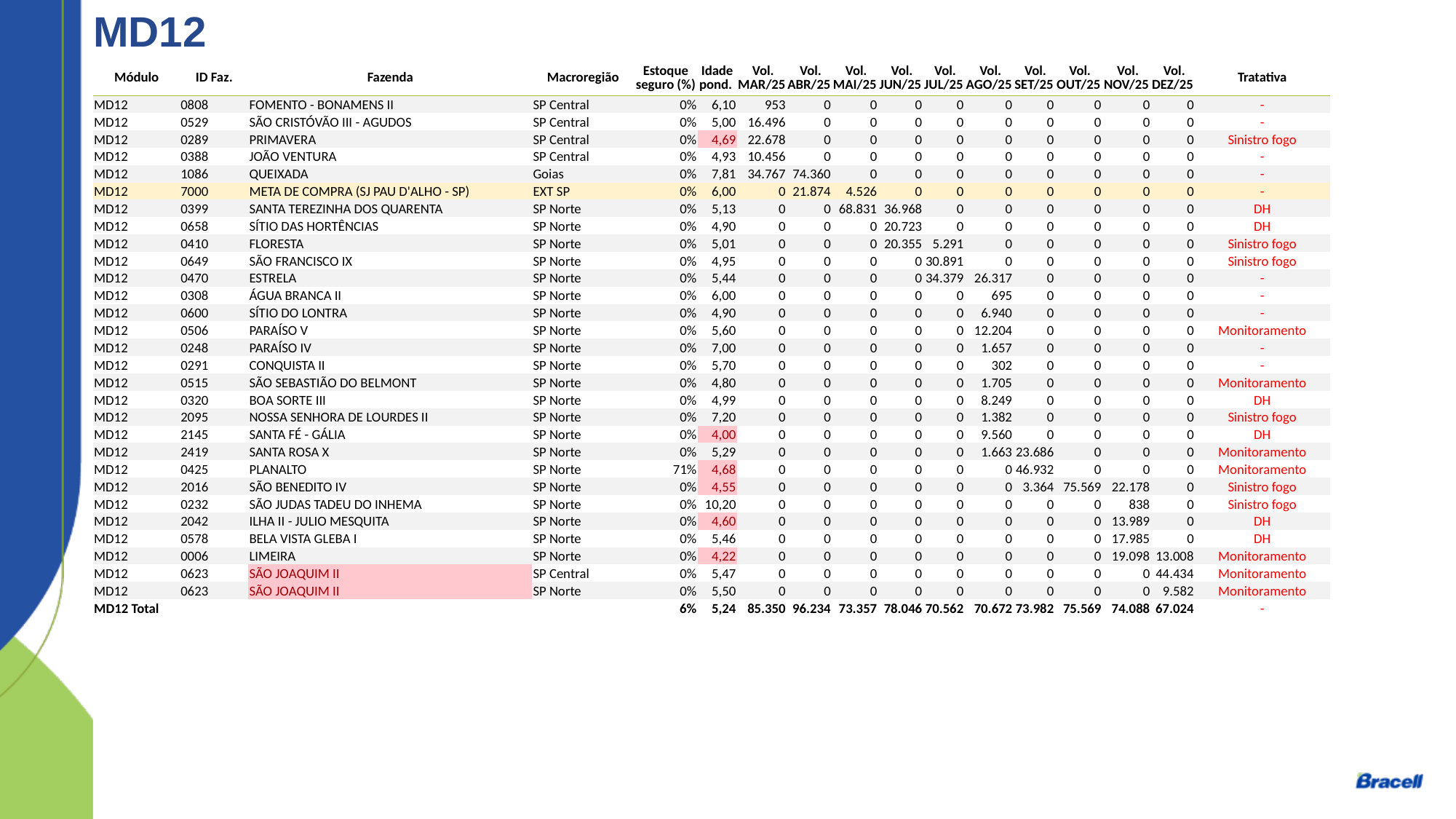

MD12
| Módulo | ID Faz. | Fazenda | Macroregião | Estoque seguro (%) | Idade pond. | Vol. MAR/25 | Vol. ABR/25 | Vol. MAI/25 | Vol. JUN/25 | Vol. JUL/25 | Vol. AGO/25 | Vol. SET/25 | Vol. OUT/25 | Vol. NOV/25 | Vol. DEZ/25 | Tratativa |
| --- | --- | --- | --- | --- | --- | --- | --- | --- | --- | --- | --- | --- | --- | --- | --- | --- |
| MD12 | 0808 | FOMENTO - BONAMENS II | SP Central | 0% | 6,10 | 953 | 0 | 0 | 0 | 0 | 0 | 0 | 0 | 0 | 0 | - |
| MD12 | 0529 | SÃO CRISTÓVÃO III - AGUDOS | SP Central | 0% | 5,00 | 16.496 | 0 | 0 | 0 | 0 | 0 | 0 | 0 | 0 | 0 | - |
| MD12 | 0289 | PRIMAVERA | SP Central | 0% | 4,69 | 22.678 | 0 | 0 | 0 | 0 | 0 | 0 | 0 | 0 | 0 | Sinistro fogo |
| MD12 | 0388 | JOÃO VENTURA | SP Central | 0% | 4,93 | 10.456 | 0 | 0 | 0 | 0 | 0 | 0 | 0 | 0 | 0 | - |
| MD12 | 1086 | QUEIXADA | Goias | 0% | 7,81 | 34.767 | 74.360 | 0 | 0 | 0 | 0 | 0 | 0 | 0 | 0 | - |
| MD12 | 7000 | META DE COMPRA (SJ PAU D'ALHO - SP) | EXT SP | 0% | 6,00 | 0 | 21.874 | 4.526 | 0 | 0 | 0 | 0 | 0 | 0 | 0 | - |
| MD12 | 0399 | SANTA TEREZINHA DOS QUARENTA | SP Norte | 0% | 5,13 | 0 | 0 | 68.831 | 36.968 | 0 | 0 | 0 | 0 | 0 | 0 | DH |
| MD12 | 0658 | SÍTIO DAS HORTÊNCIAS | SP Norte | 0% | 4,90 | 0 | 0 | 0 | 20.723 | 0 | 0 | 0 | 0 | 0 | 0 | DH |
| MD12 | 0410 | FLORESTA | SP Norte | 0% | 5,01 | 0 | 0 | 0 | 20.355 | 5.291 | 0 | 0 | 0 | 0 | 0 | Sinistro fogo |
| MD12 | 0649 | SÃO FRANCISCO IX | SP Norte | 0% | 4,95 | 0 | 0 | 0 | 0 | 30.891 | 0 | 0 | 0 | 0 | 0 | Sinistro fogo |
| MD12 | 0470 | ESTRELA | SP Norte | 0% | 5,44 | 0 | 0 | 0 | 0 | 34.379 | 26.317 | 0 | 0 | 0 | 0 | - |
| MD12 | 0308 | ÁGUA BRANCA II | SP Norte | 0% | 6,00 | 0 | 0 | 0 | 0 | 0 | 695 | 0 | 0 | 0 | 0 | - |
| MD12 | 0600 | SÍTIO DO LONTRA | SP Norte | 0% | 4,90 | 0 | 0 | 0 | 0 | 0 | 6.940 | 0 | 0 | 0 | 0 | - |
| MD12 | 0506 | PARAÍSO V | SP Norte | 0% | 5,60 | 0 | 0 | 0 | 0 | 0 | 12.204 | 0 | 0 | 0 | 0 | Monitoramento |
| MD12 | 0248 | PARAÍSO IV | SP Norte | 0% | 7,00 | 0 | 0 | 0 | 0 | 0 | 1.657 | 0 | 0 | 0 | 0 | - |
| MD12 | 0291 | CONQUISTA II | SP Norte | 0% | 5,70 | 0 | 0 | 0 | 0 | 0 | 302 | 0 | 0 | 0 | 0 | - |
| MD12 | 0515 | SÃO SEBASTIÃO DO BELMONT | SP Norte | 0% | 4,80 | 0 | 0 | 0 | 0 | 0 | 1.705 | 0 | 0 | 0 | 0 | Monitoramento |
| MD12 | 0320 | BOA SORTE III | SP Norte | 0% | 4,99 | 0 | 0 | 0 | 0 | 0 | 8.249 | 0 | 0 | 0 | 0 | DH |
| MD12 | 2095 | NOSSA SENHORA DE LOURDES II | SP Norte | 0% | 7,20 | 0 | 0 | 0 | 0 | 0 | 1.382 | 0 | 0 | 0 | 0 | Sinistro fogo |
| MD12 | 2145 | SANTA FÉ - GÁLIA | SP Norte | 0% | 4,00 | 0 | 0 | 0 | 0 | 0 | 9.560 | 0 | 0 | 0 | 0 | DH |
| MD12 | 2419 | SANTA ROSA X | SP Norte | 0% | 5,29 | 0 | 0 | 0 | 0 | 0 | 1.663 | 23.686 | 0 | 0 | 0 | Monitoramento |
| MD12 | 0425 | PLANALTO | SP Norte | 71% | 4,68 | 0 | 0 | 0 | 0 | 0 | 0 | 46.932 | 0 | 0 | 0 | Monitoramento |
| MD12 | 2016 | SÃO BENEDITO IV | SP Norte | 0% | 4,55 | 0 | 0 | 0 | 0 | 0 | 0 | 3.364 | 75.569 | 22.178 | 0 | Sinistro fogo |
| MD12 | 0232 | SÃO JUDAS TADEU DO INHEMA | SP Norte | 0% | 10,20 | 0 | 0 | 0 | 0 | 0 | 0 | 0 | 0 | 838 | 0 | Sinistro fogo |
| MD12 | 2042 | ILHA II - JULIO MESQUITA | SP Norte | 0% | 4,60 | 0 | 0 | 0 | 0 | 0 | 0 | 0 | 0 | 13.989 | 0 | DH |
| MD12 | 0578 | BELA VISTA GLEBA I | SP Norte | 0% | 5,46 | 0 | 0 | 0 | 0 | 0 | 0 | 0 | 0 | 17.985 | 0 | DH |
| MD12 | 0006 | LIMEIRA | SP Norte | 0% | 4,22 | 0 | 0 | 0 | 0 | 0 | 0 | 0 | 0 | 19.098 | 13.008 | Monitoramento |
| MD12 | 0623 | SÃO JOAQUIM II | SP Central | 0% | 5,47 | 0 | 0 | 0 | 0 | 0 | 0 | 0 | 0 | 0 | 44.434 | Monitoramento |
| MD12 | 0623 | SÃO JOAQUIM II | SP Norte | 0% | 5,50 | 0 | 0 | 0 | 0 | 0 | 0 | 0 | 0 | 0 | 9.582 | Monitoramento |
| MD12 Total |  |  |  | 6% | 5,24 | 85.350 | 96.234 | 73.357 | 78.046 | 70.562 | 70.672 | 73.982 | 75.569 | 74.088 | 67.024 | - |